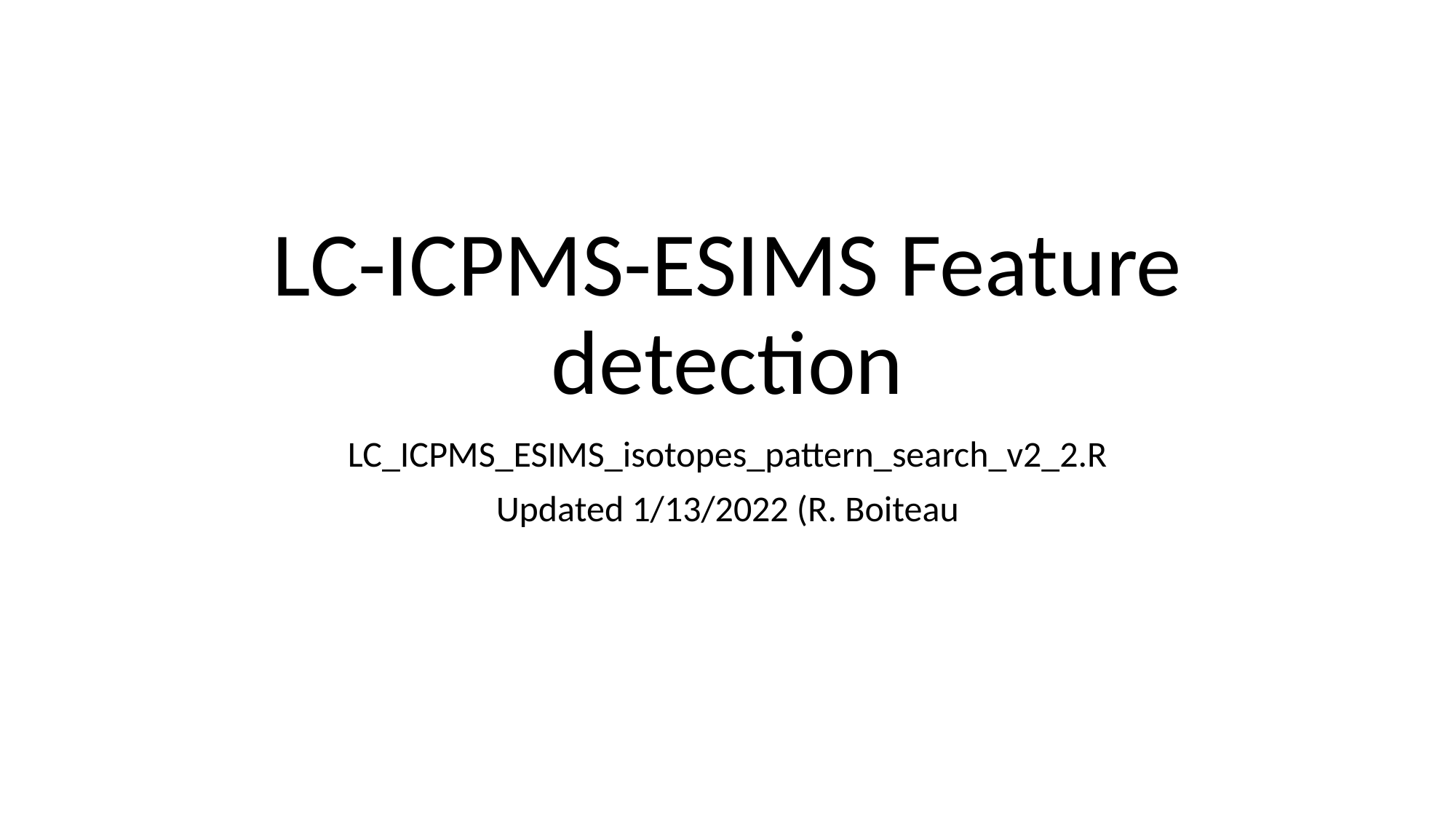

# LC-ICPMS-ESIMS Feature detection
LC_ICPMS_ESIMS_isotopes_pattern_search_v2_2.R
Updated 1/13/2022 (R. Boiteau